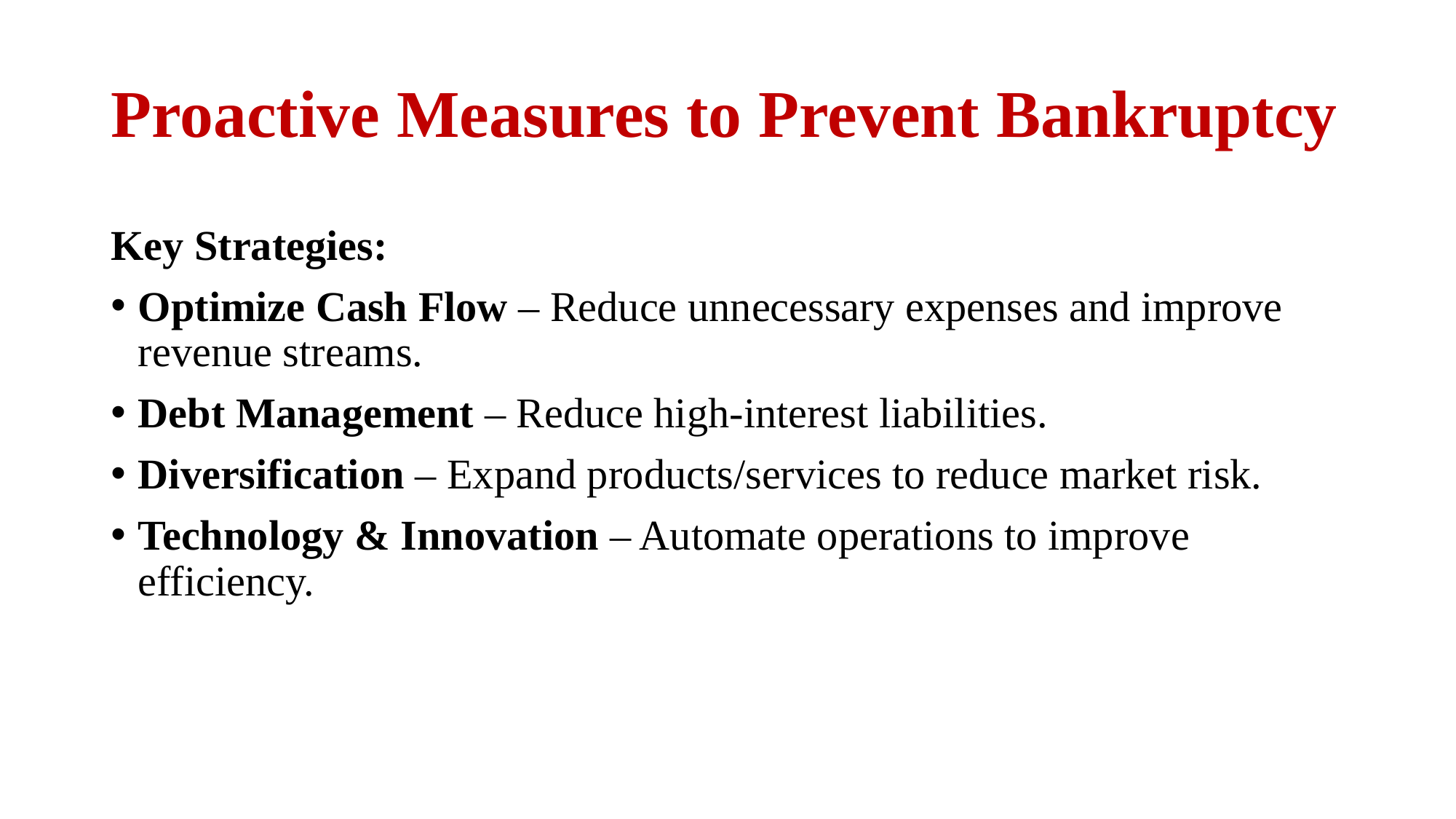

# Proactive Measures to Prevent Bankruptcy
Key Strategies:
Optimize Cash Flow – Reduce unnecessary expenses and improve revenue streams.
Debt Management – Reduce high-interest liabilities.
Diversification – Expand products/services to reduce market risk.
Technology & Innovation – Automate operations to improve efficiency.